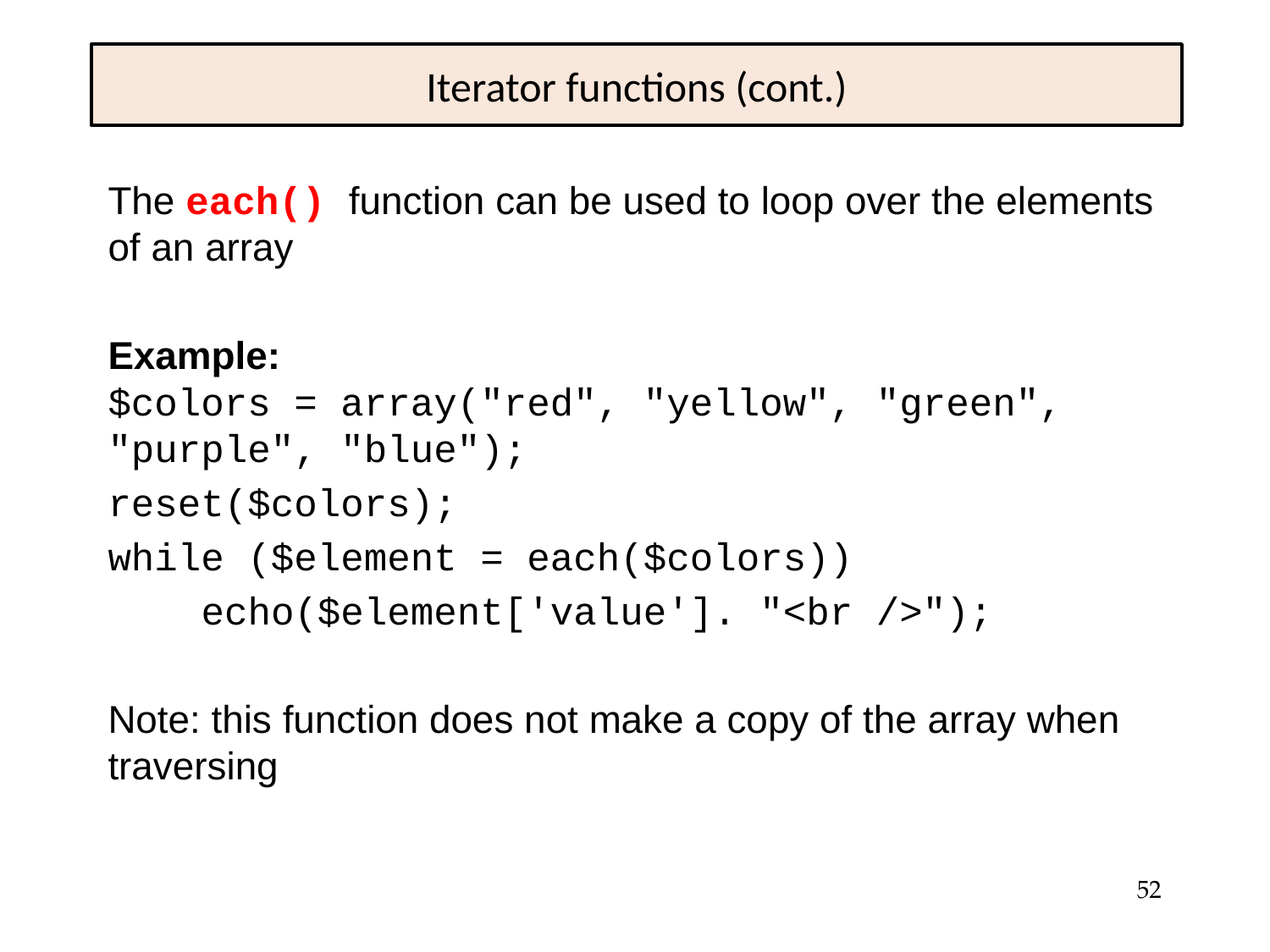

# Iterator functions (cont.)
The each() function can be used to loop over the elements of an array

Example:
$colors = array("red", "yellow", "green",  "purple", "blue");
reset($colors);
while ($element = each($colors))
    echo($element['value']. "<br />");

Note: this function does not make a copy of the array when traversing

52